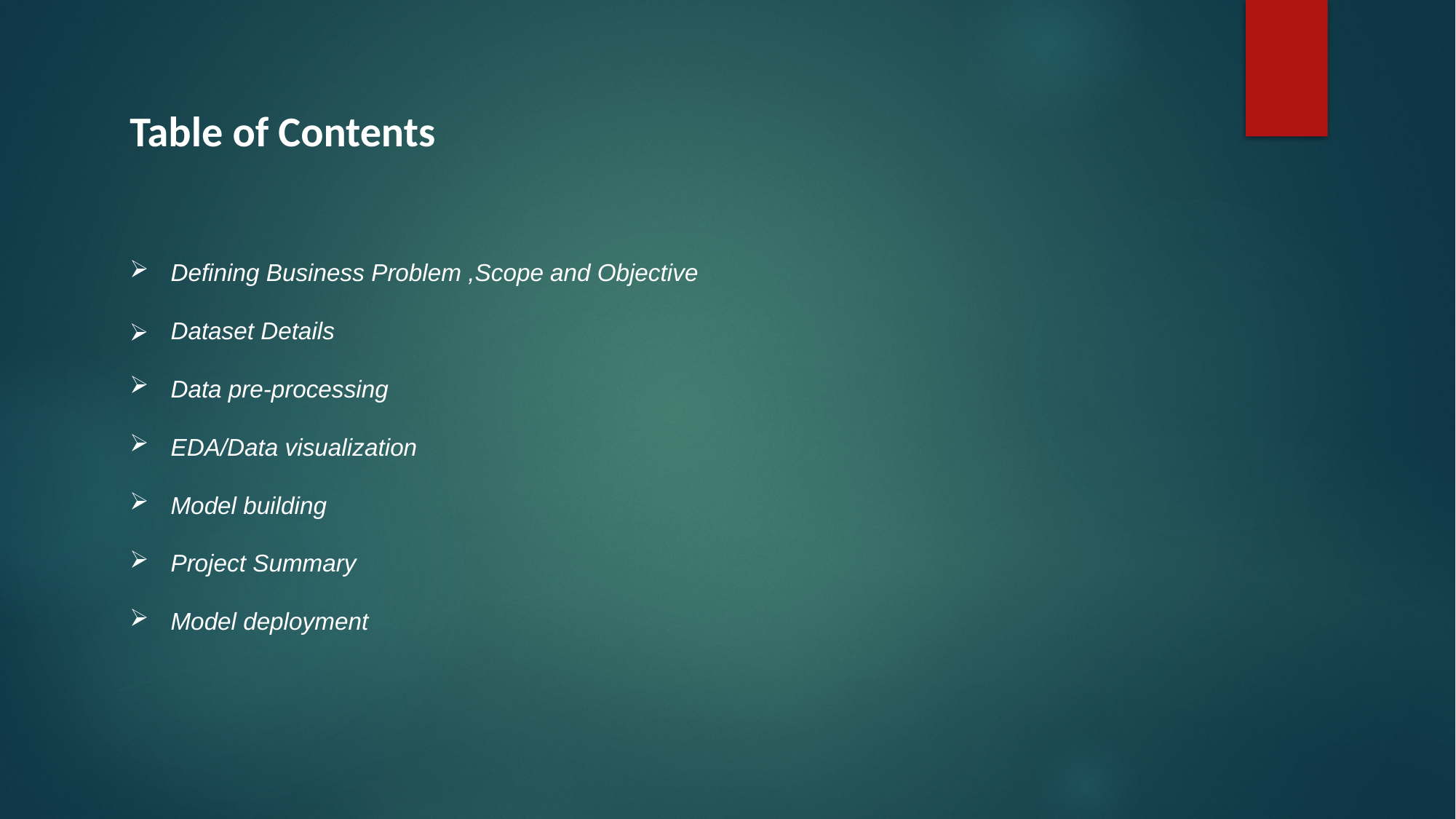

Table of Contents

Defining Business Problem ,Scope and Objective
Dataset Details
Data pre-processing
EDA/Data visualization
Model building
Project Summary
Model deployment